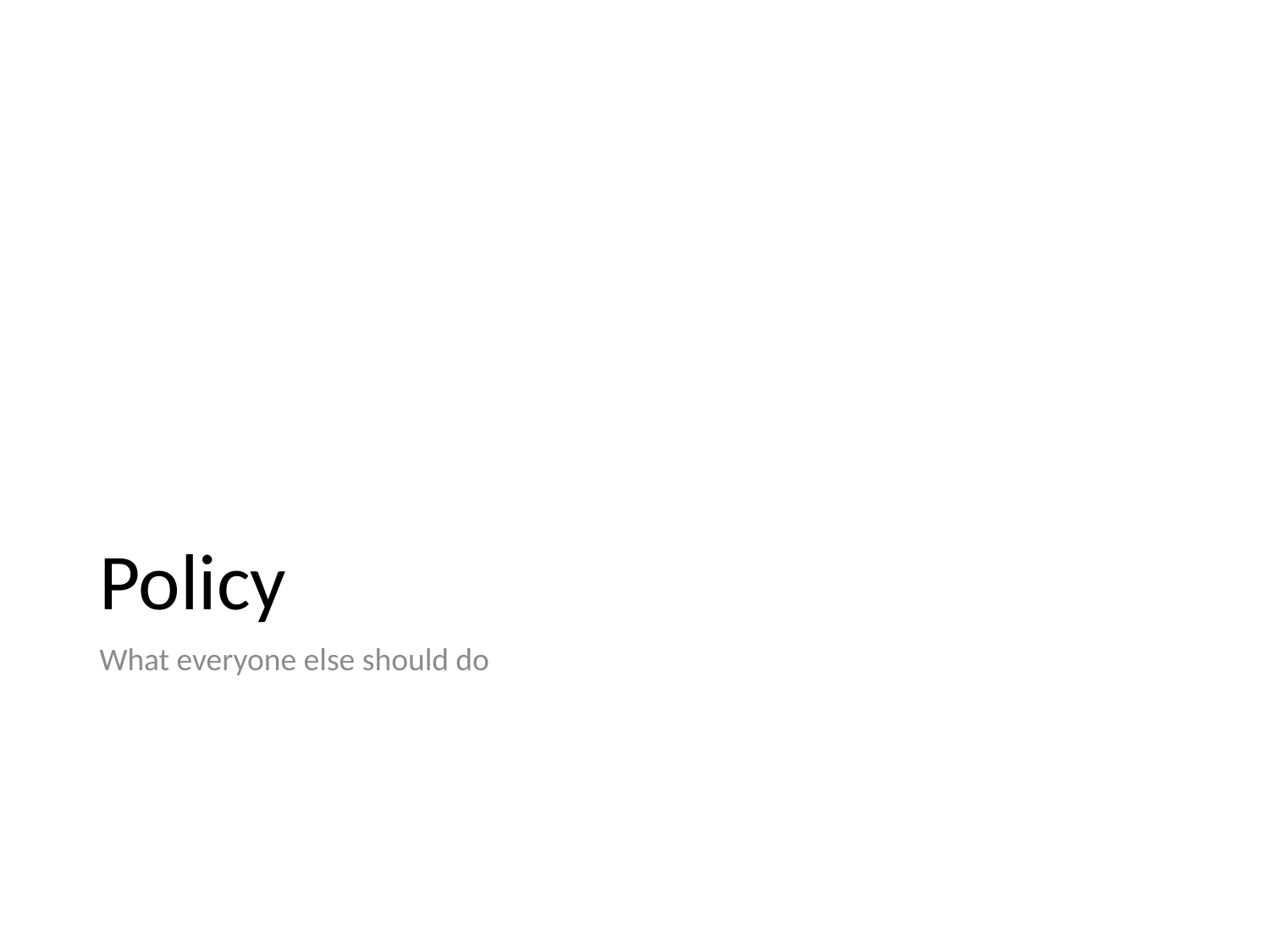

# Policy
What everyone else should do